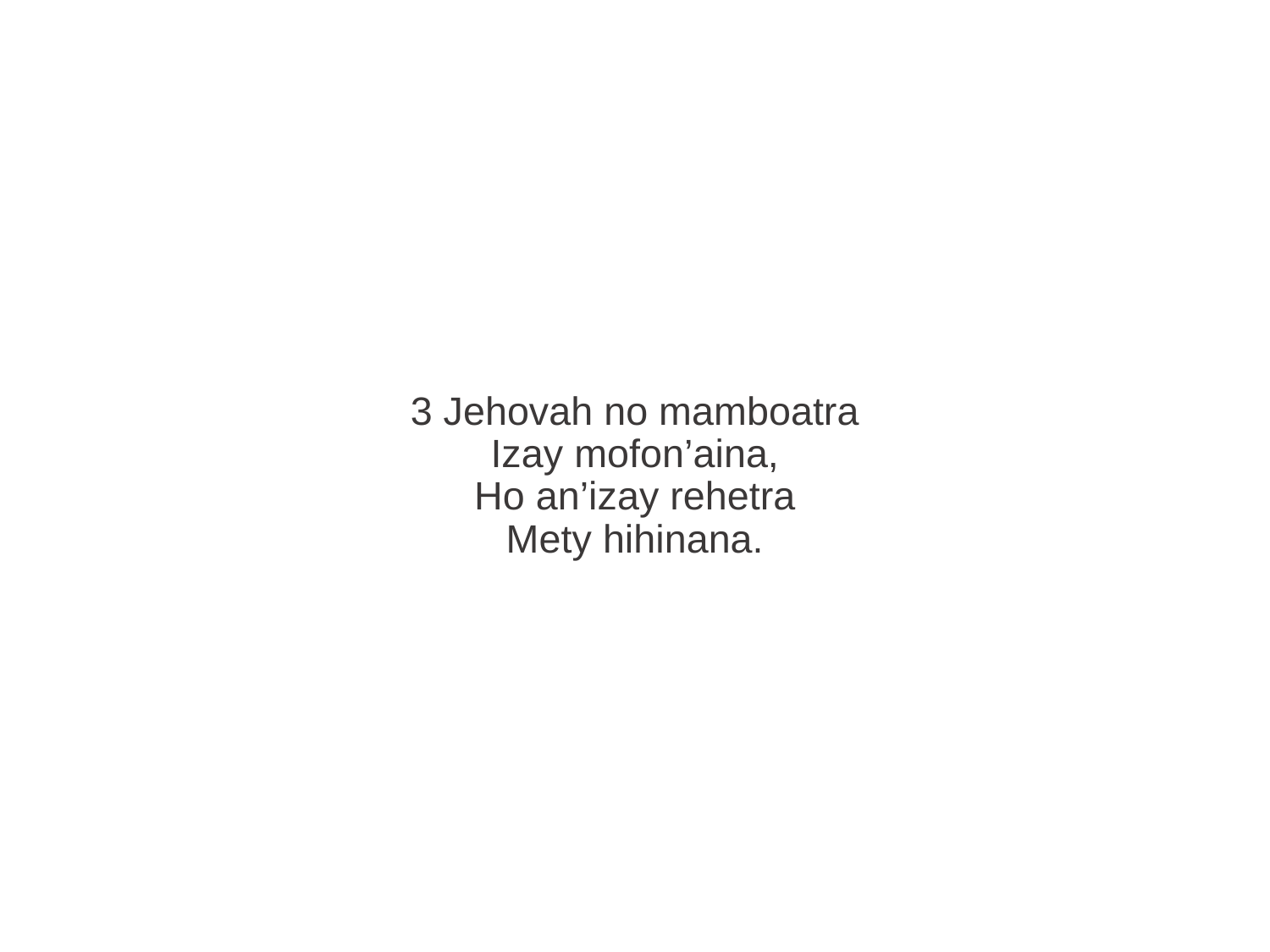

3 Jehovah no mamboatra
Izay mofon’aina,
Ho an’izay rehetra
Mety hihinana.